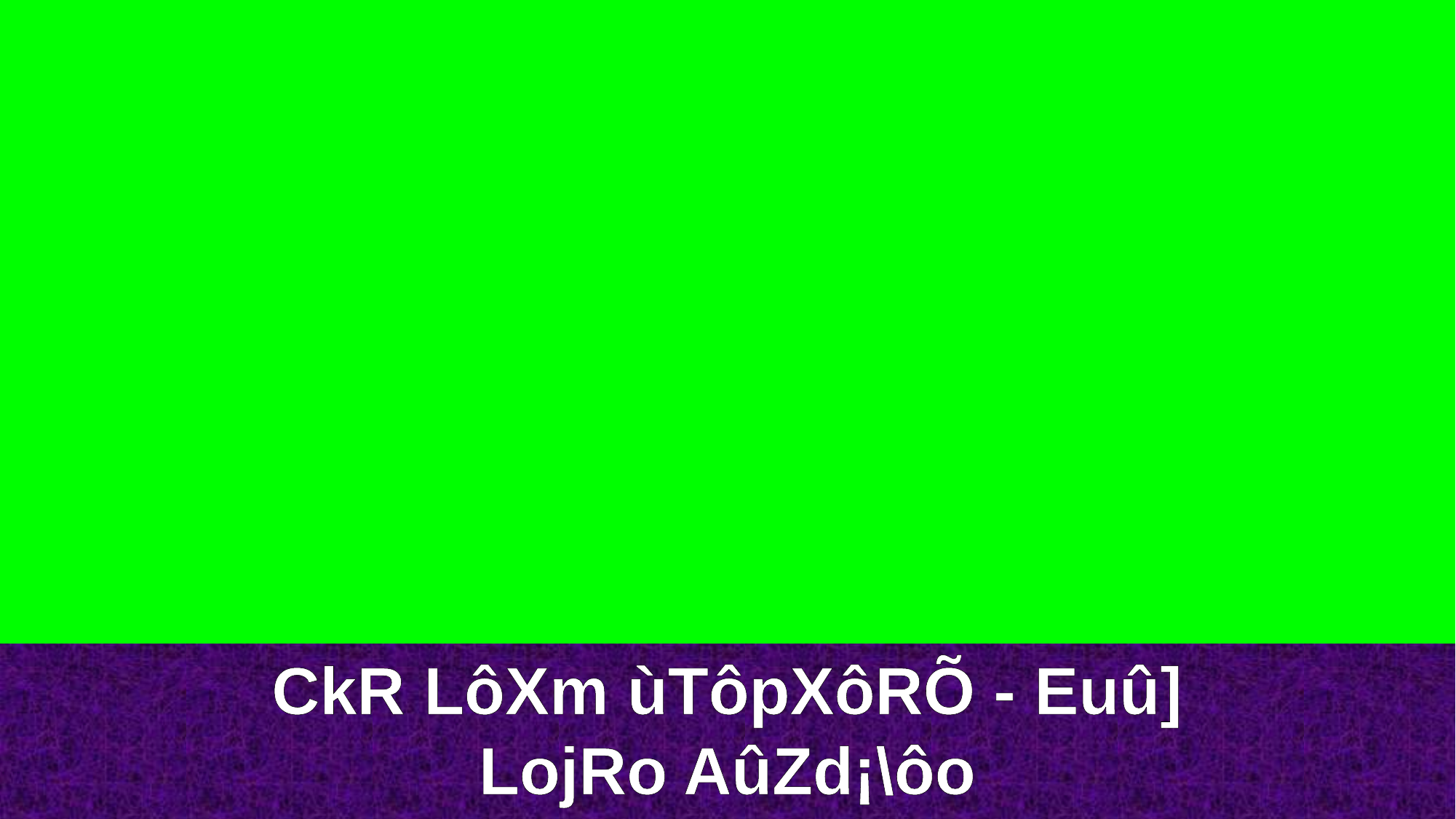

CkR LôXm ùTôpXôRÕ - Euû] LojRo AûZd¡\ôo